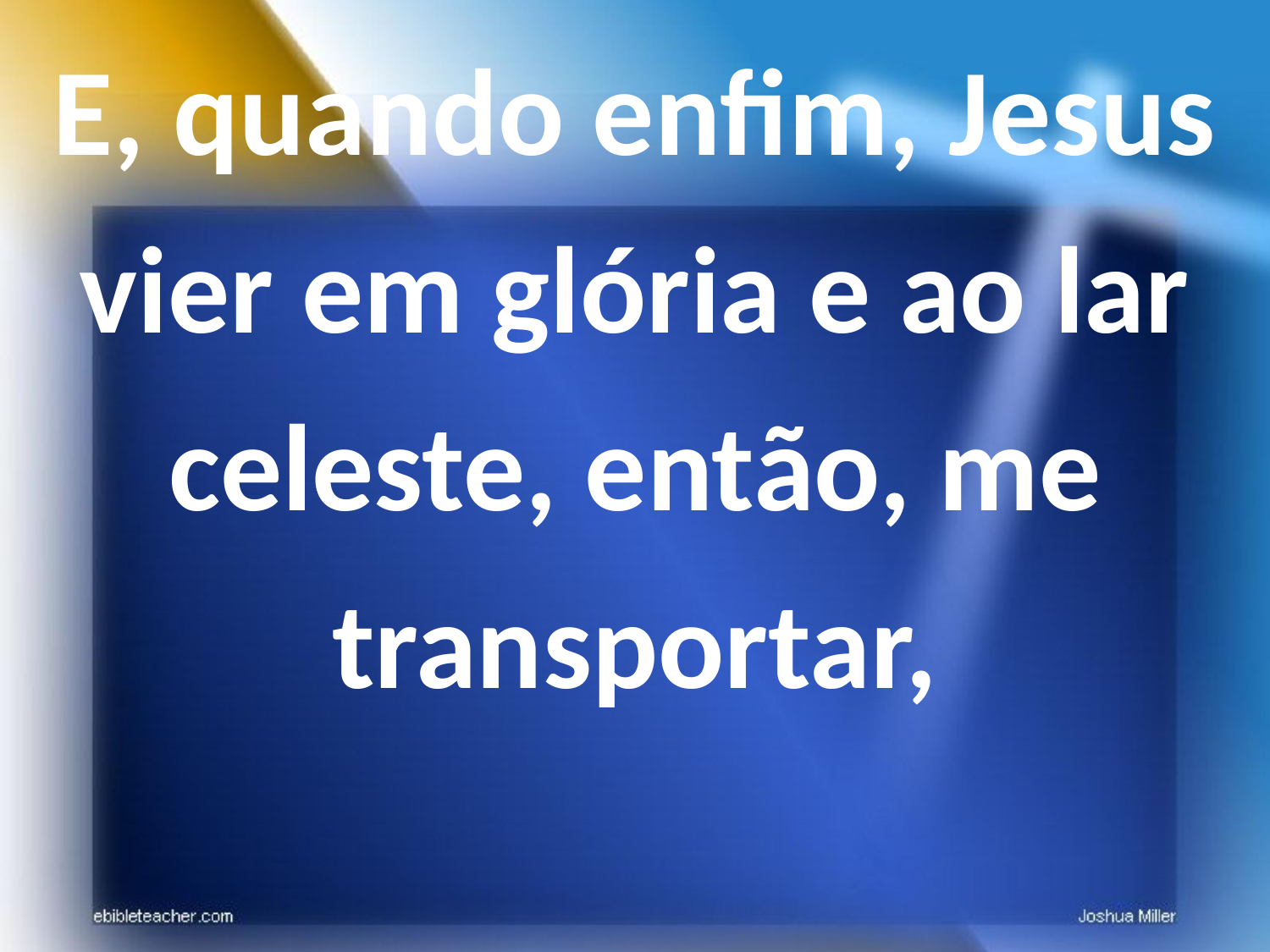

E, quando enfim, Jesus vier em glória e ao lar celeste, então, me transportar,